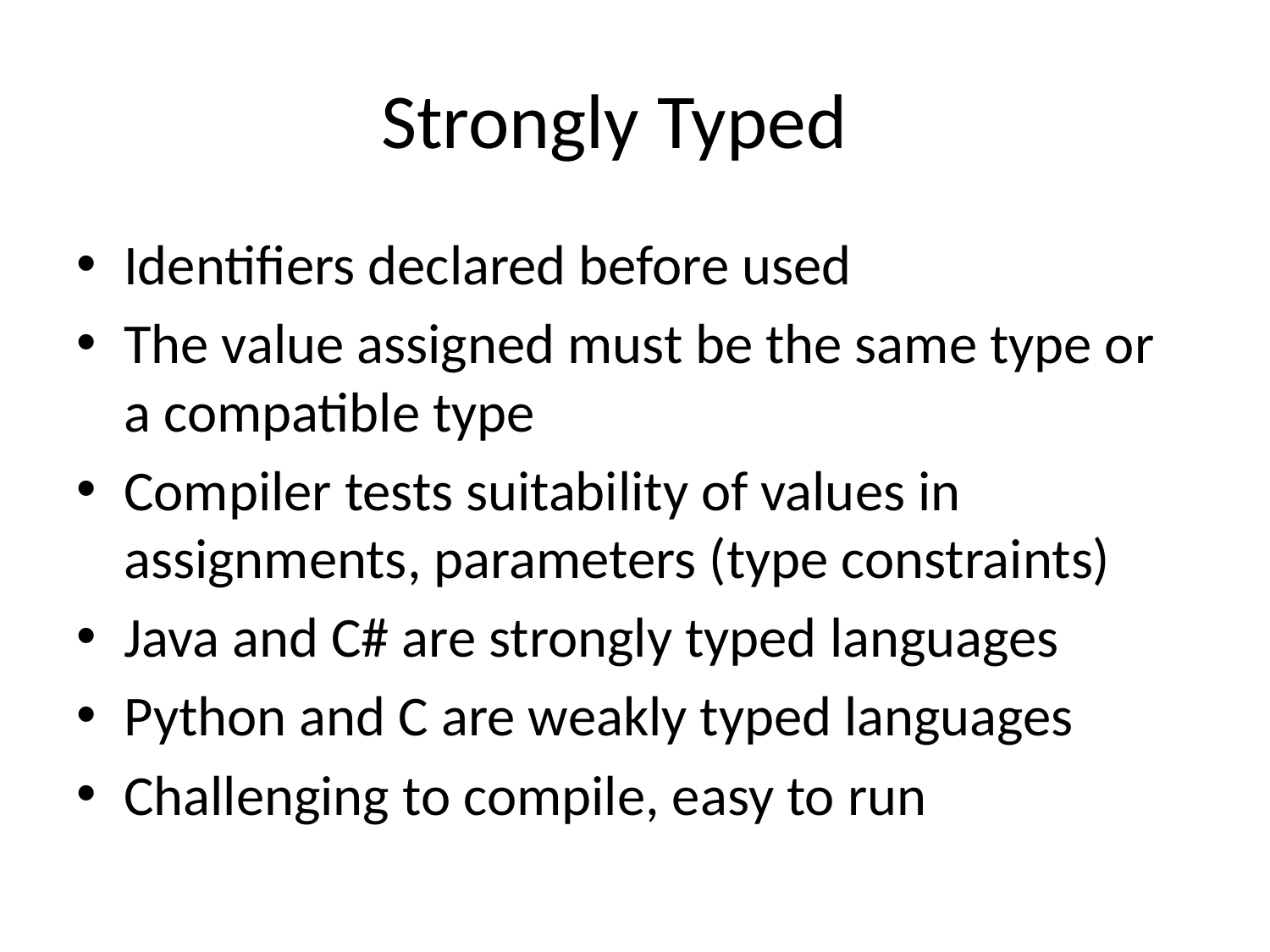

# Strongly Typed
Identifiers declared before used
The value assigned must be the same type or a compatible type
Compiler tests suitability of values in assignments, parameters (type constraints)
Java and C# are strongly typed languages
Python and C are weakly typed languages
Challenging to compile, easy to run